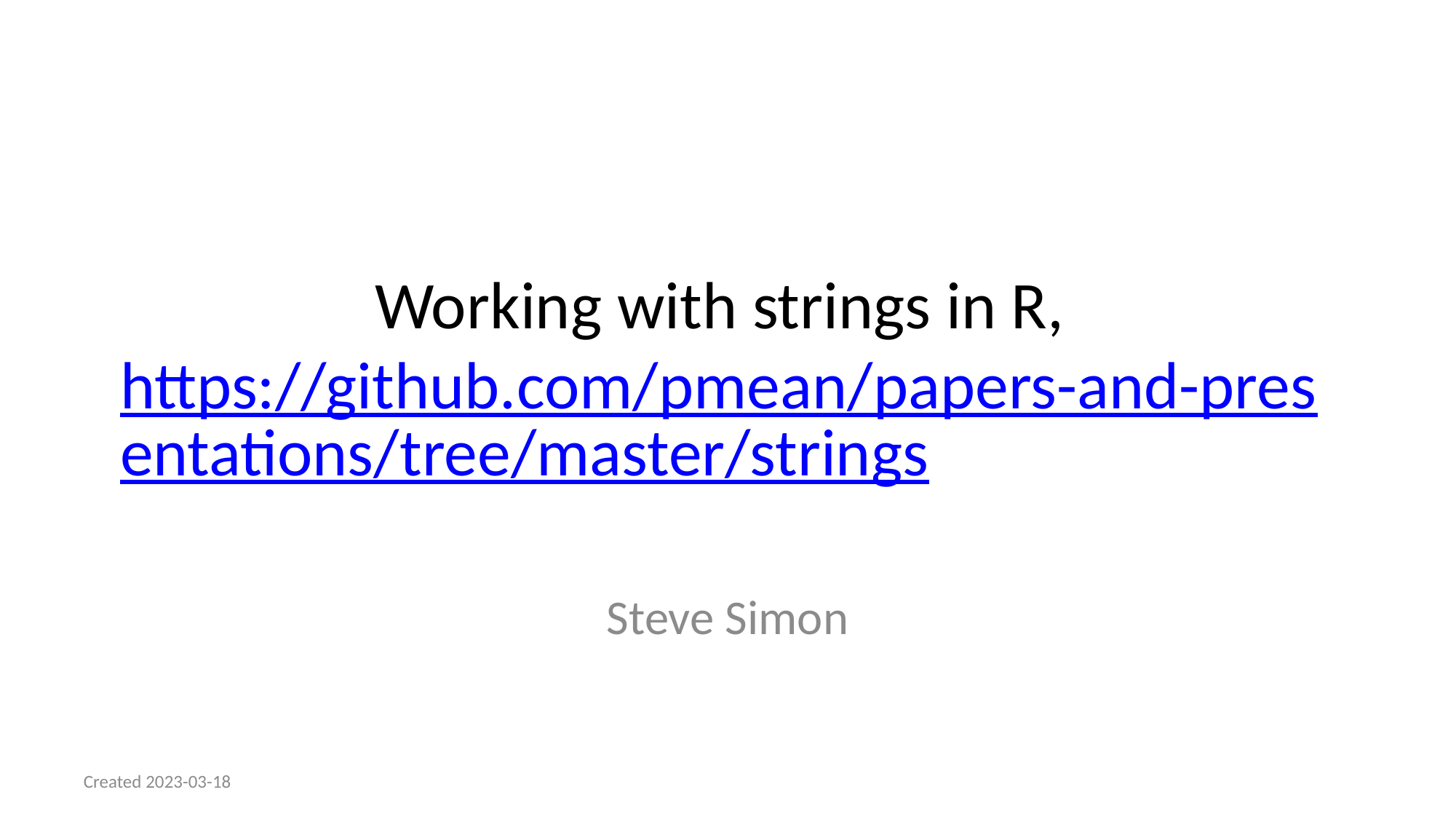

# Working with strings in R, https://github.com/pmean/papers-and-presentations/tree/master/strings
Steve Simon
Created 2023-03-18